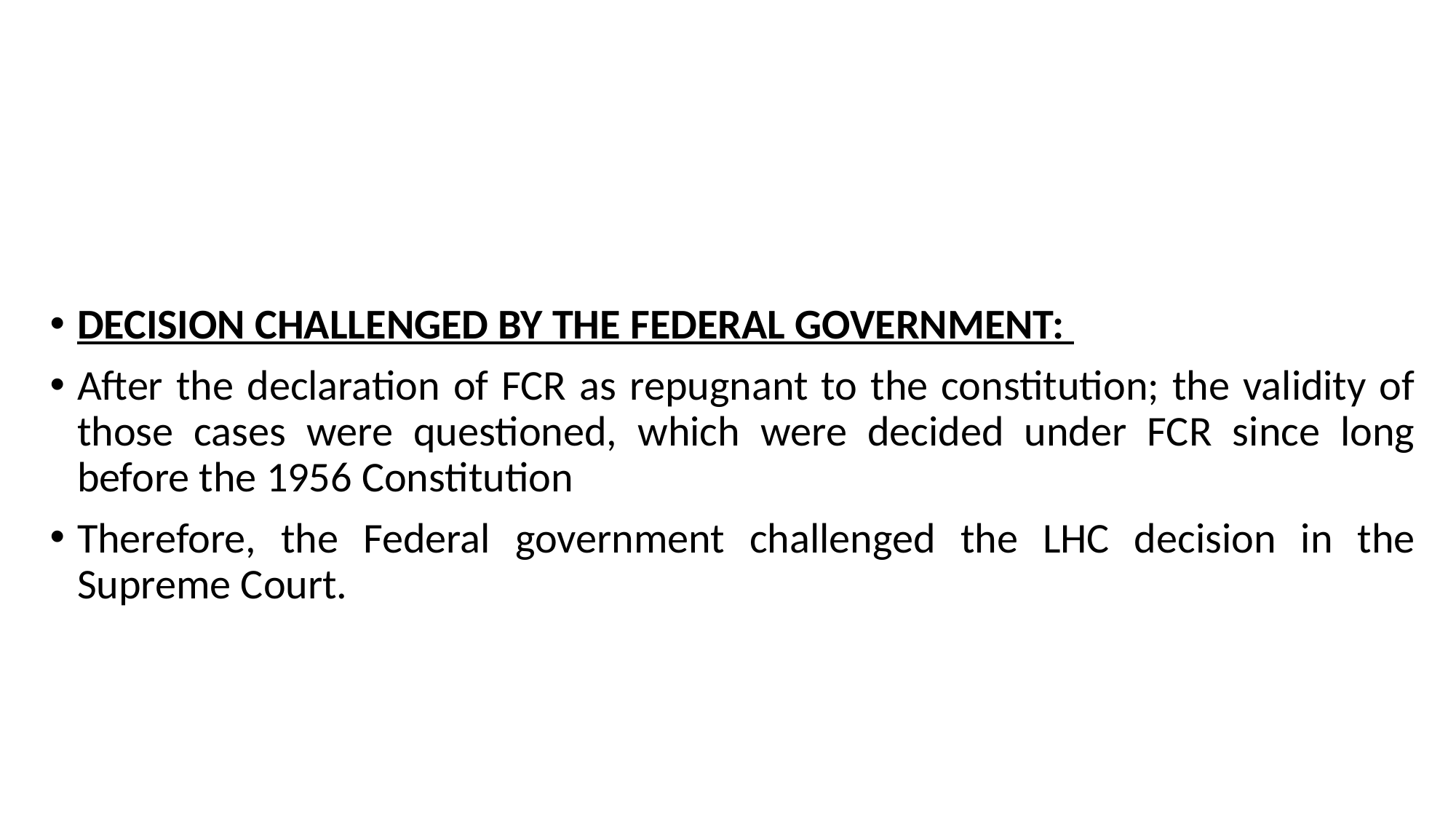

DECISION CHALLENGED BY THE FEDERAL GOVERNMENT:
After the declaration of FCR as repugnant to the constitution; the validity of those cases were questioned, which were decided under FCR since long before the 1956 Constitution
Therefore, the Federal government challenged the LHC decision in the Supreme Court.